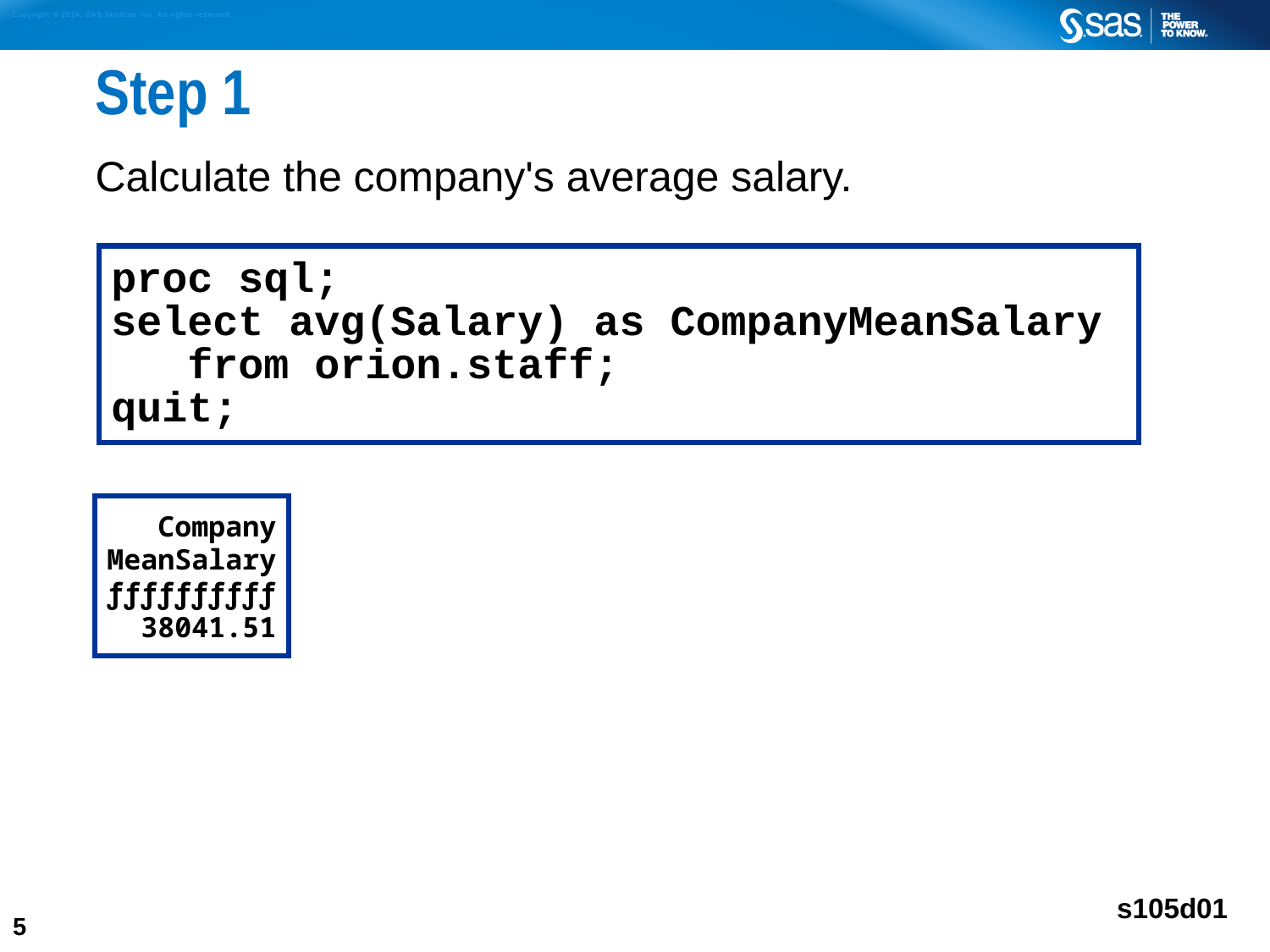

# Step 1
Calculate the company's average salary.
proc sql;
select avg(Salary) as CompanyMeanSalary
   from orion.staff;
quit;
   Company
MeanSalary
ƒƒƒƒƒƒƒƒƒƒ
  38041.51
s105d01